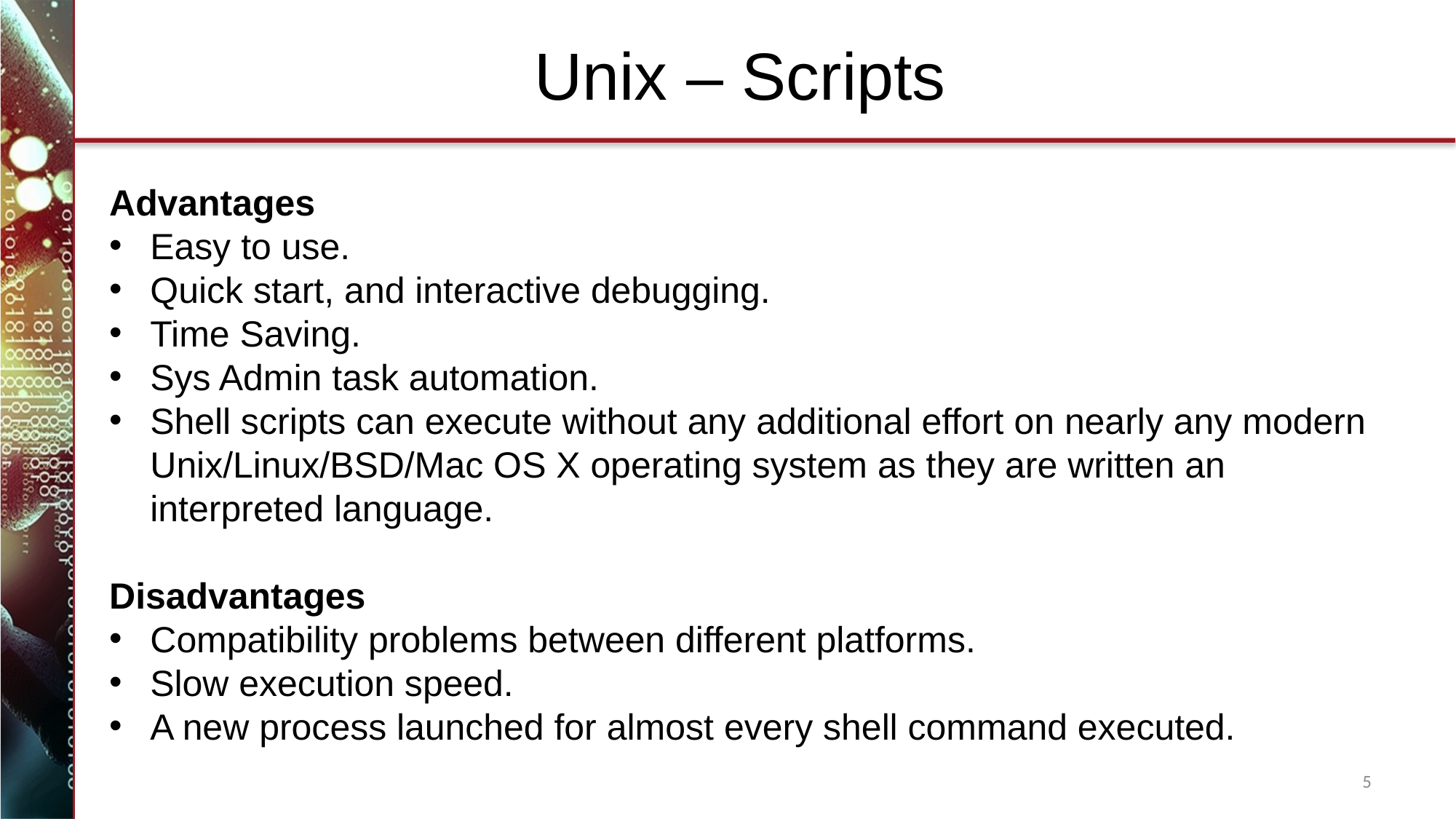

Unix – Scripts
Advantages
Easy to use.
Quick start, and interactive debugging.
Time Saving.
Sys Admin task automation.
Shell scripts can execute without any additional effort on nearly any modern Unix/Linux/BSD/Mac OS X operating system as they are written an interpreted language.

Disadvantages
Compatibility problems between different platforms.
Slow execution speed.
A new process launched for almost every shell command executed.

5